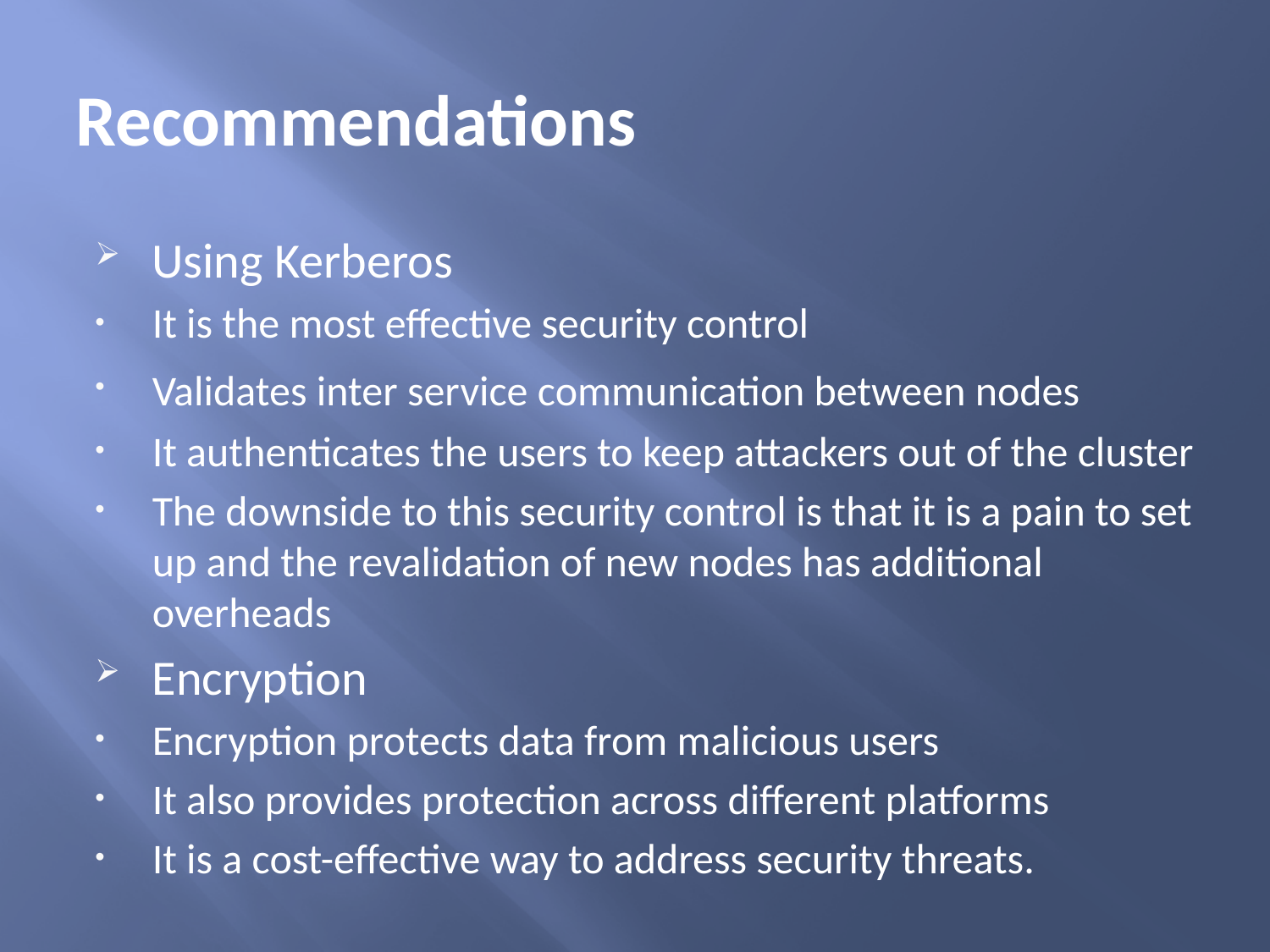

# Recommendations
Using Kerberos
It is the most effective security control
Validates inter service communication between nodes
It authenticates the users to keep attackers out of the cluster
The downside to this security control is that it is a pain to set up and the revalidation of new nodes has additional overheads
Encryption
Encryption protects data from malicious users
It also provides protection across different platforms
It is a cost-effective way to address security threats.